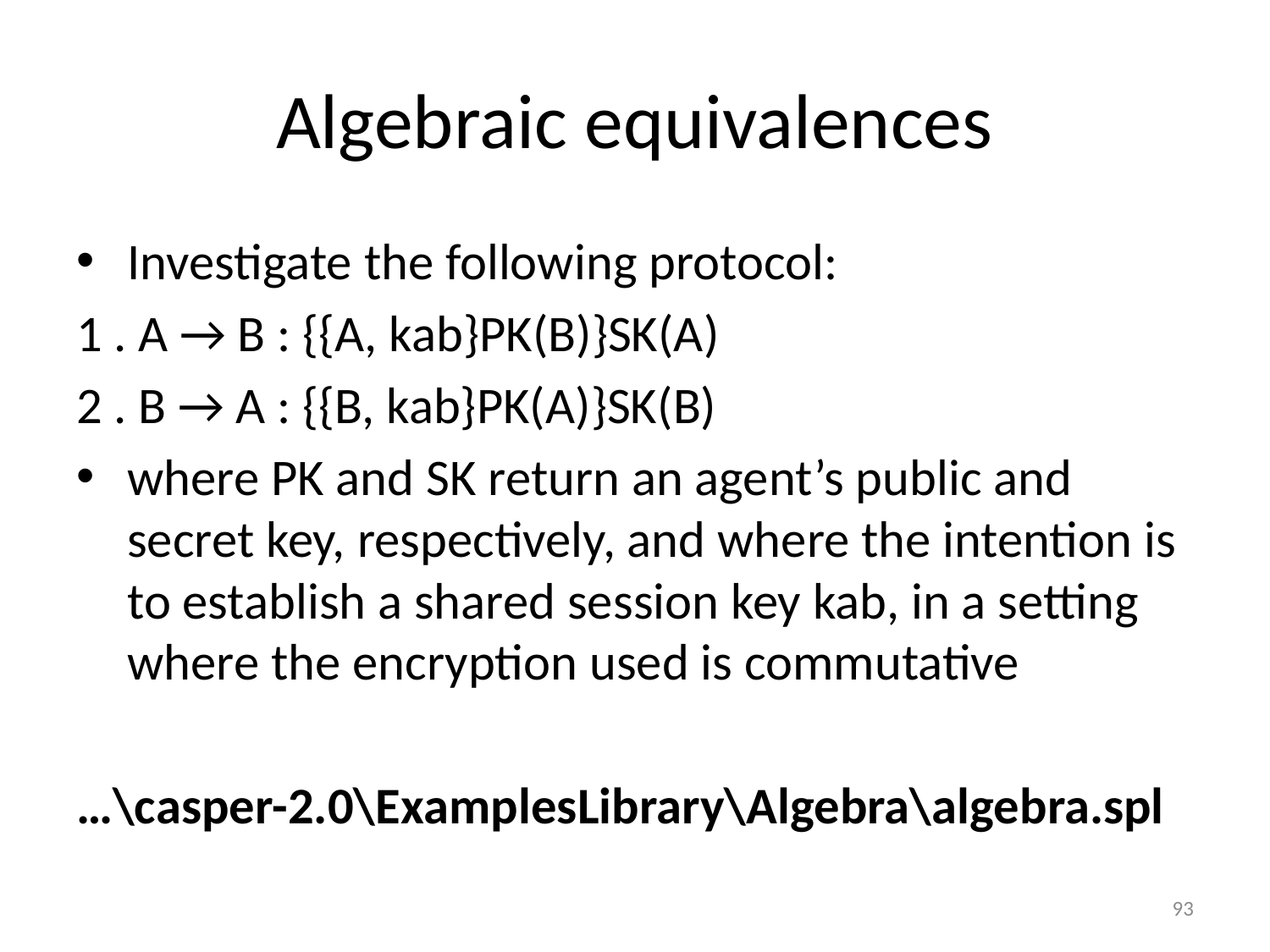

# Algebraic equivalences
Investigate the following protocol:
1 . A → B : {{A, kab}PK(B)}SK(A)
2 . B → A : {{B, kab}PK(A)}SK(B)
where PK and SK return an agent’s public and secret key, respectively, and where the intention is to establish a shared session key kab, in a setting where the encryption used is commutative

…\casper-2.0\ExamplesLibrary\Algebra\algebra.spl
93